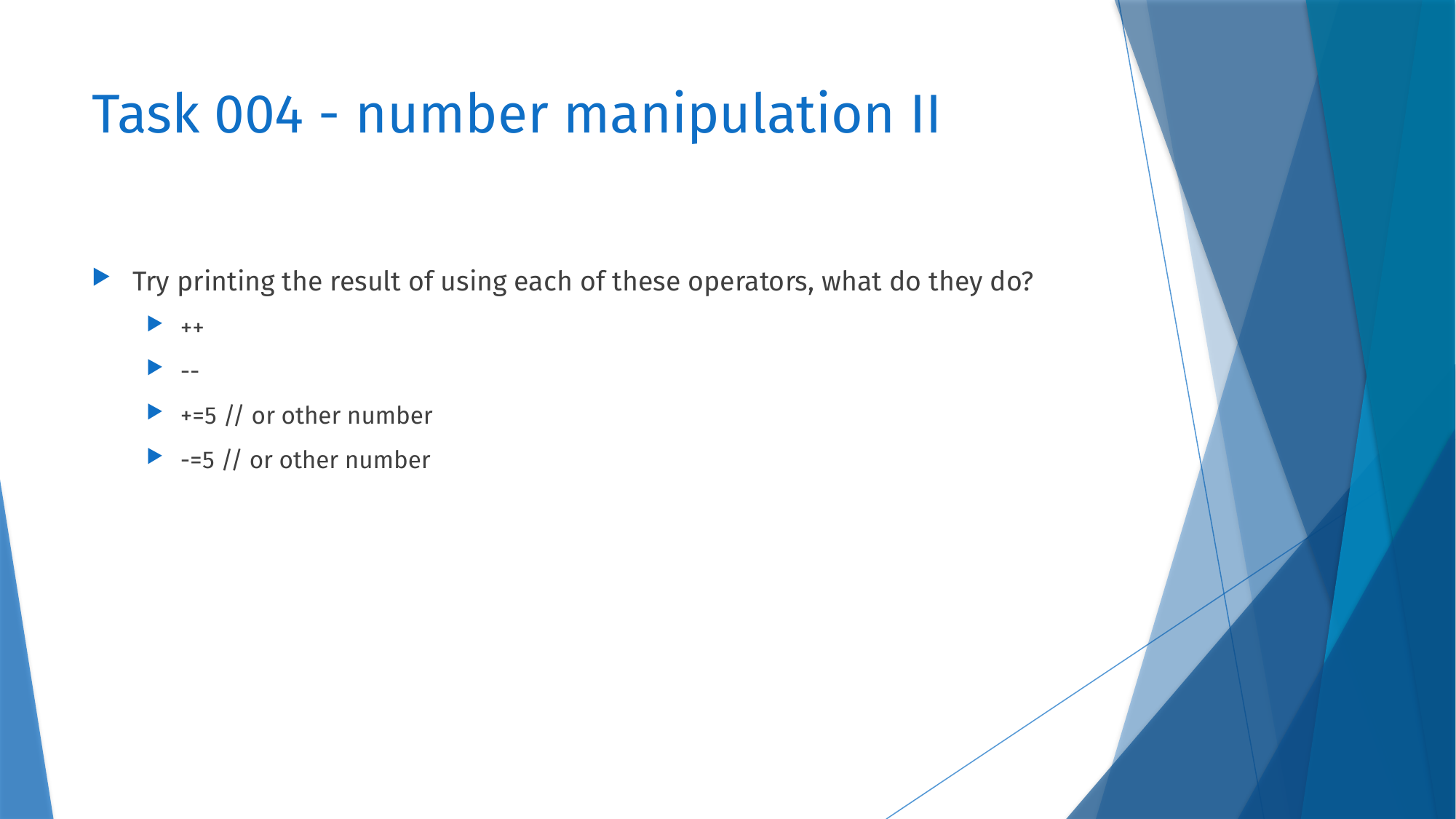

# Task 004 - number manipulation II
Try printing the result of using each of these operators, what do they do?
++
--
+=5 // or other number
-=5 // or other number